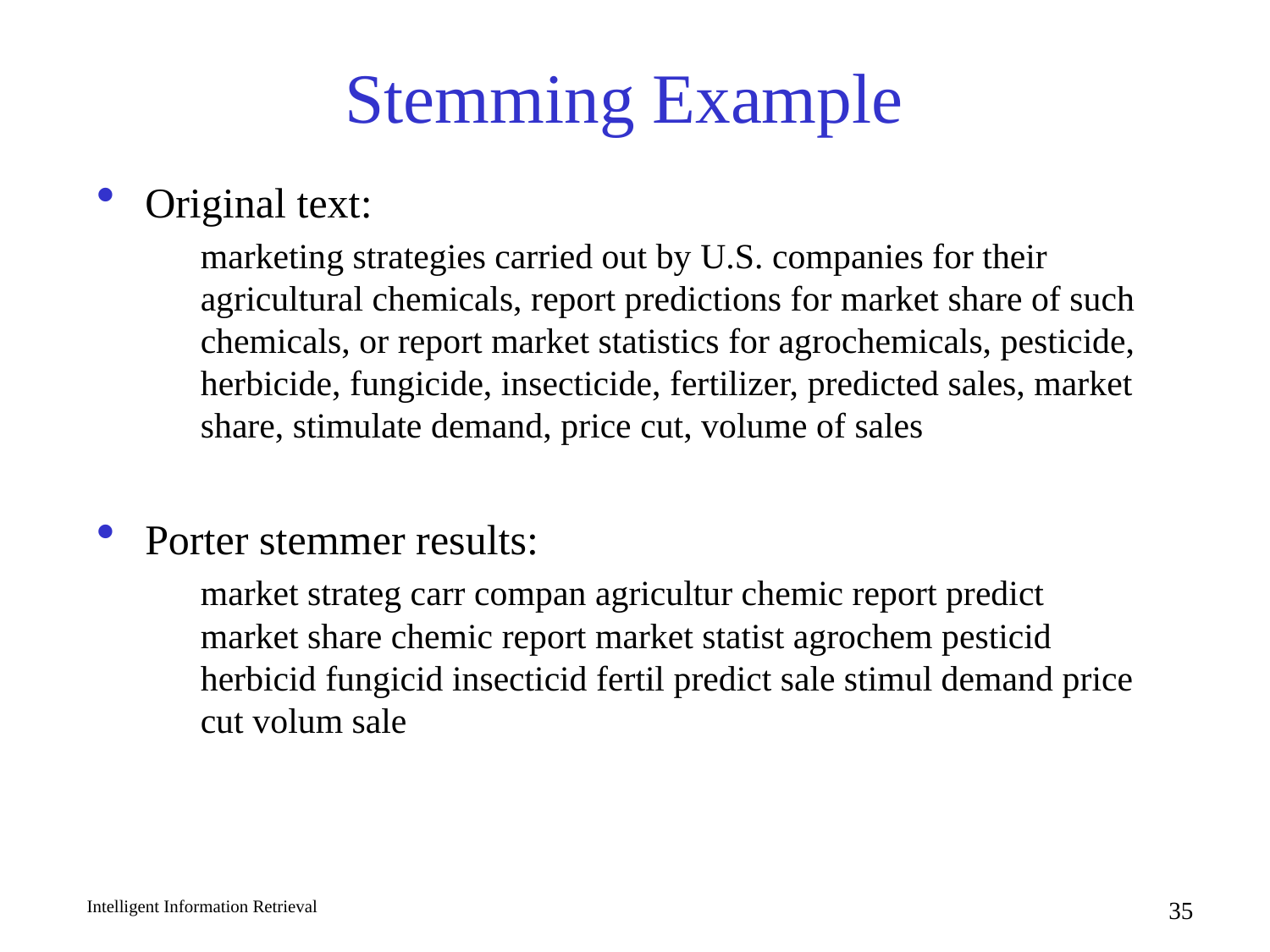

# Stemming Example
Original text:
	marketing strategies carried out by U.S. companies for their agricultural chemicals, report predictions for market share of such chemicals, or report market statistics for agrochemicals, pesticide, herbicide, fungicide, insecticide, fertilizer, predicted sales, market share, stimulate demand, price cut, volume of sales

Porter stemmer results:
	market strateg carr compan agricultur chemic report predict market share chemic report market statist agrochem pesticid herbicid fungicid insecticid fertil predict sale stimul demand price cut volum sale
Intelligent Information Retrieval
35